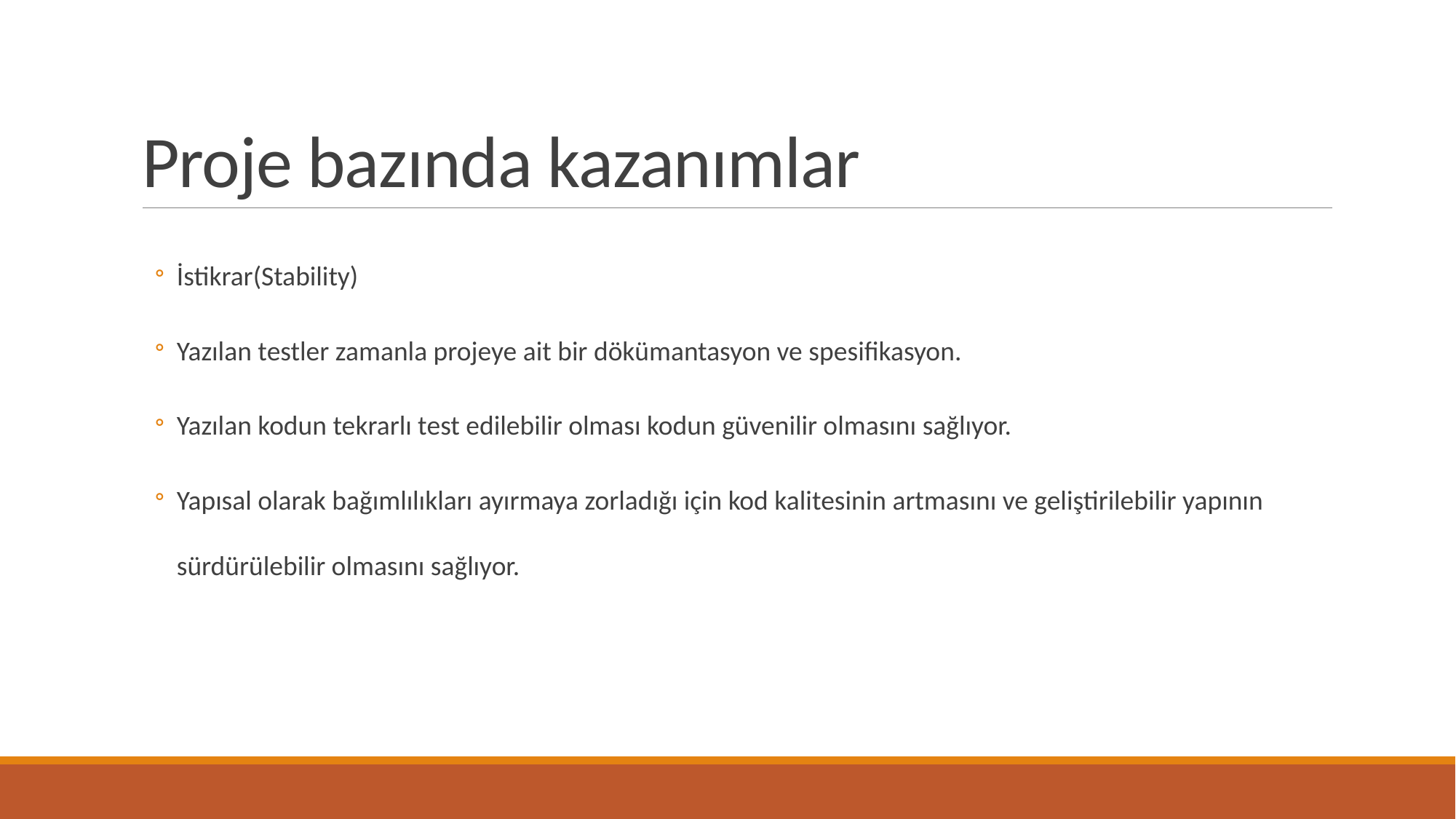

# Proje bazında kazanımlar
İstikrar(Stability)
Yazılan testler zamanla projeye ait bir dökümantasyon ve spesifikasyon.
Yazılan kodun tekrarlı test edilebilir olması kodun güvenilir olmasını sağlıyor.
Yapısal olarak bağımlılıkları ayırmaya zorladığı için kod kalitesinin artmasını ve geliştirilebilir yapının sürdürülebilir olmasını sağlıyor.